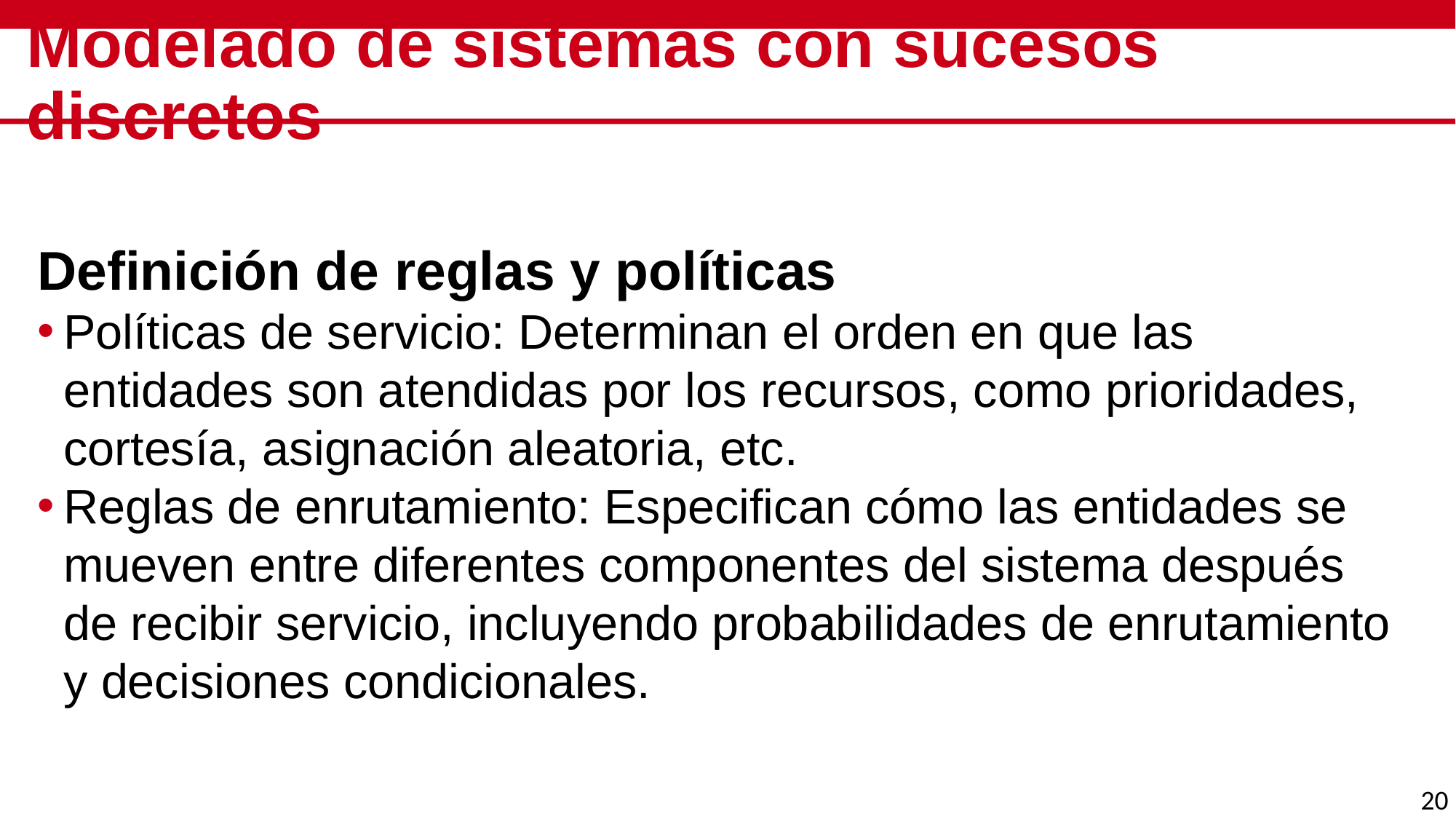

# Modelado de sistemas con sucesos discretos
Definición de reglas y políticas
Políticas de servicio: Determinan el orden en que las entidades son atendidas por los recursos, como prioridades, cortesía, asignación aleatoria, etc.
Reglas de enrutamiento: Especifican cómo las entidades se mueven entre diferentes componentes del sistema después de recibir servicio, incluyendo probabilidades de enrutamiento y decisiones condicionales.
20